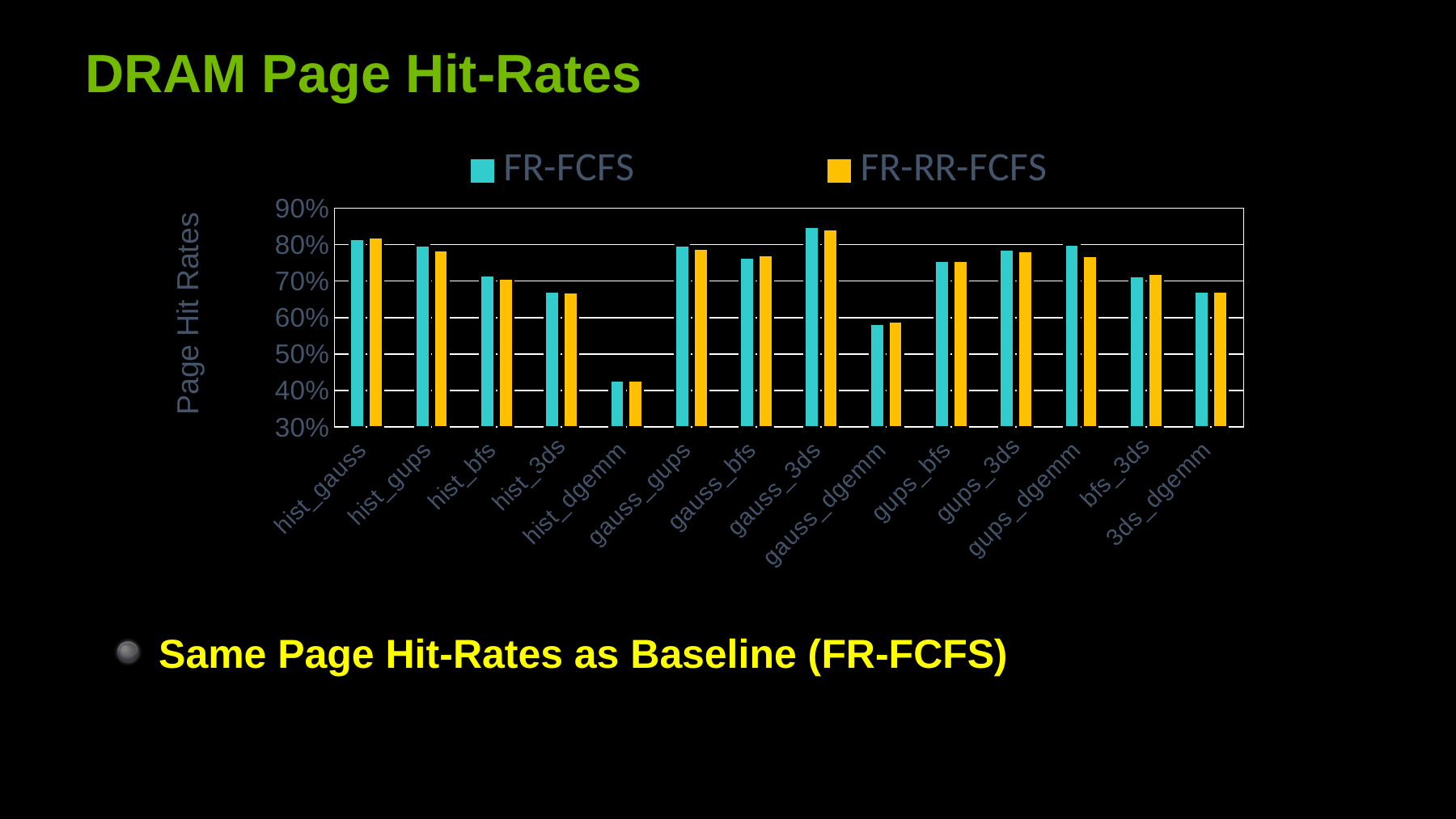

# DRAM Page Hit-Rates

### Chart

| Category | FR-FCFS | FR-RR-FCFS |
|---|---|---|
| hist_gauss  | 0.815934038121901 | 0.819919075234029 |
| hist_gups  | 0.798037082007447 | 0.785184104740793 |
| hist_bfs  | 0.715441266650599 | 0.707300653451291 |
| hist_3ds | 0.671787439042722 | 0.670222655769504 |
| hist_dgemm  | 0.427843645688745 | 0.428212672865604 |
| gauss_gups  | 0.797528798491346 | 0.788973930050344 |
| gauss_bfs  | 0.764676702264022 | 0.772201212846303 |
| gauss_3ds  | 0.848295815877239 | 0.841710138339008 |
| gauss_dgemm  | 0.582805930497137 | 0.589704033004208 |
| gups_bfs  | 0.756191754210081 | 0.754814763779962 |
| gups_3ds | 0.786502153766272 | 0.782378158427395 |
| gups_dgemm  | 0.799314538738515 | 0.769549305271813 |
| bfs_3ds | 0.713598104248572 | 0.719331334972438 |
| 3ds_dgemm  | 0.670913094400883 | 0.672140284615019 |
Same Page Hit-Rates as Baseline (FR-FCFS)

23